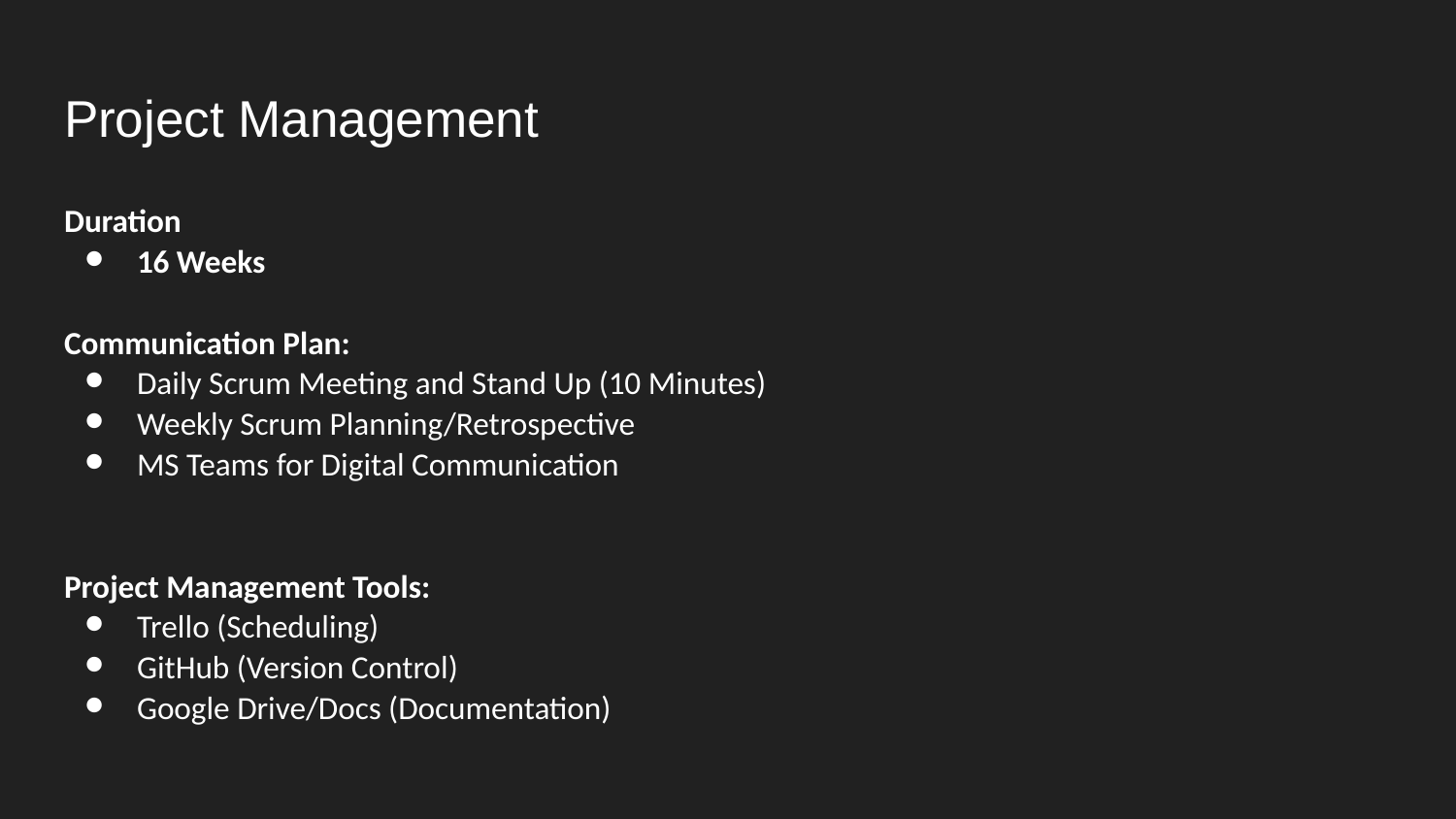

# Project Management
Duration
16 Weeks

Communication Plan:
Daily Scrum Meeting and Stand Up (10 Minutes)
Weekly Scrum Planning/Retrospective
MS Teams for Digital Communication

Project Management Tools:
Trello (Scheduling)
GitHub (Version Control)
Google Drive/Docs (Documentation)